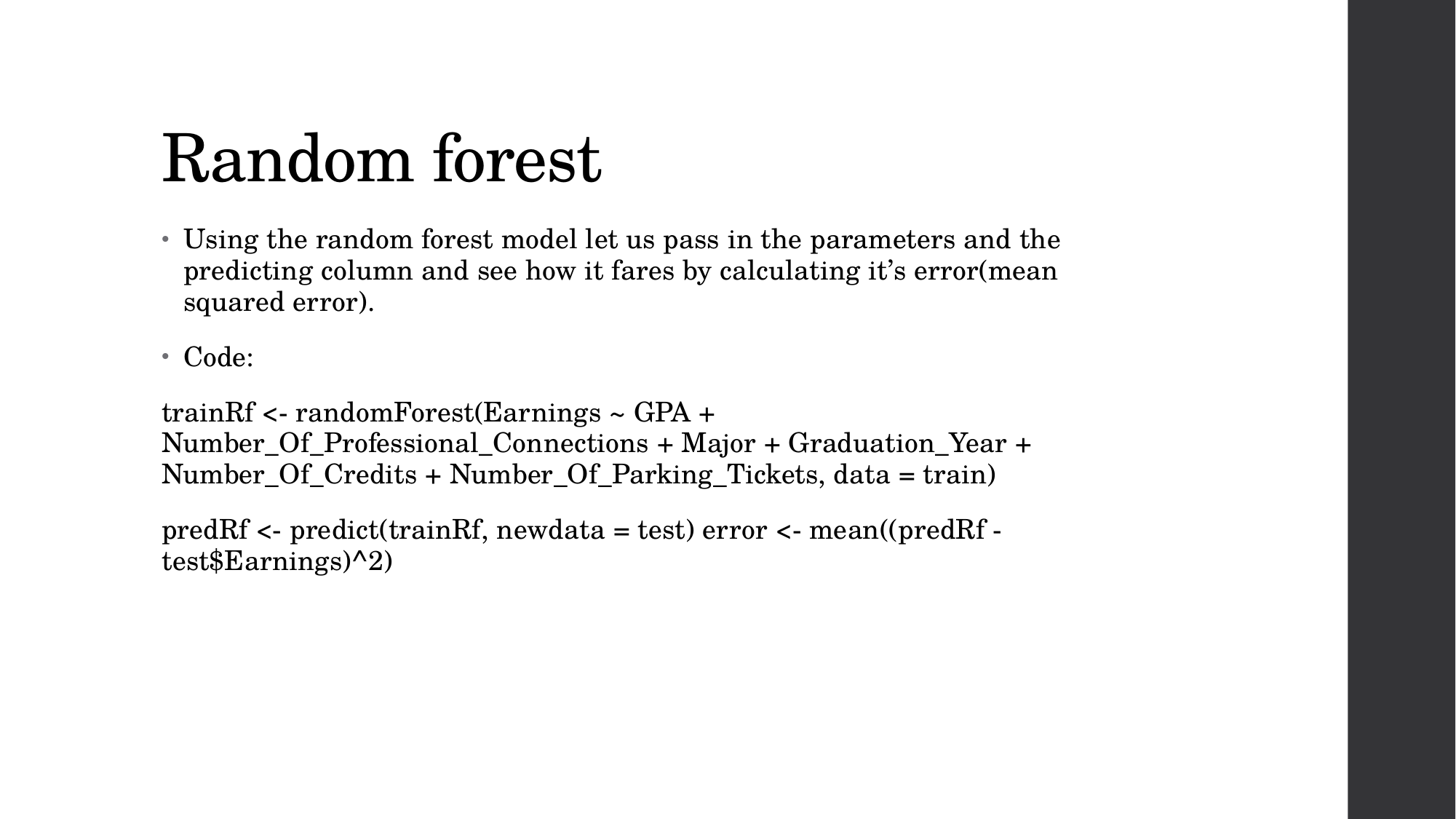

# Random forest
Using the random forest model let us pass in the parameters and the predicting column and see how it fares by calculating it’s error(mean squared error).
Code:
trainRf <- randomForest(Earnings ~ GPA + Number_Of_Professional_Connections + Major + Graduation_Year + Number_Of_Credits + Number_Of_Parking_Tickets, data = train)
predRf <- predict(trainRf, newdata = test) error <- mean((predRf - test$Earnings)^2)